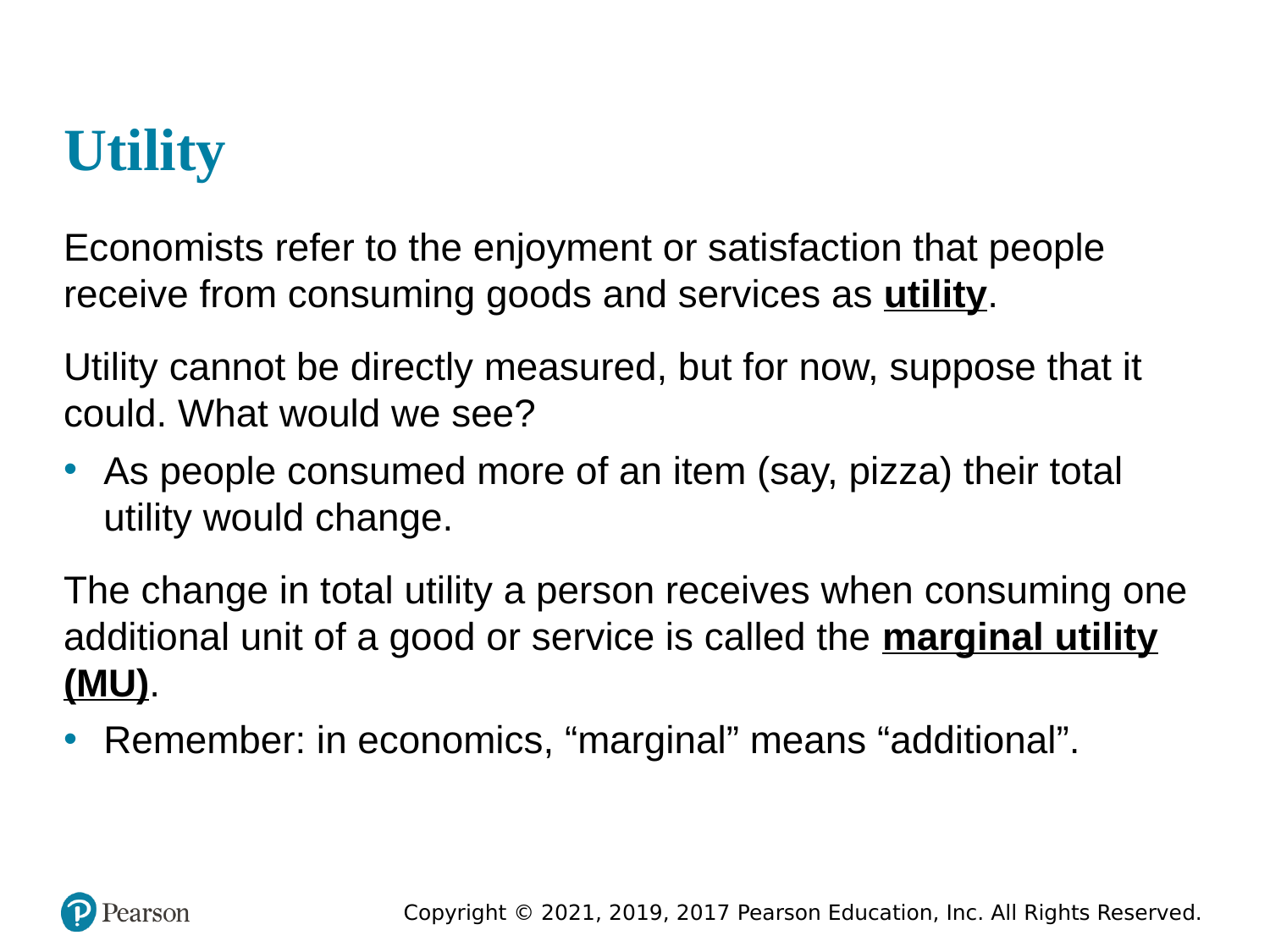

# Utility
Economists refer to the enjoyment or satisfaction that people receive from consuming goods and services as utility.
Utility cannot be directly measured, but for now, suppose that it could. What would we see?
As people consumed more of an item (say, pizza) their total utility would change.
The change in total utility a person receives when consuming one additional unit of a good or service is called the marginal utility (MU).
Remember: in economics, “marginal” means “additional”.